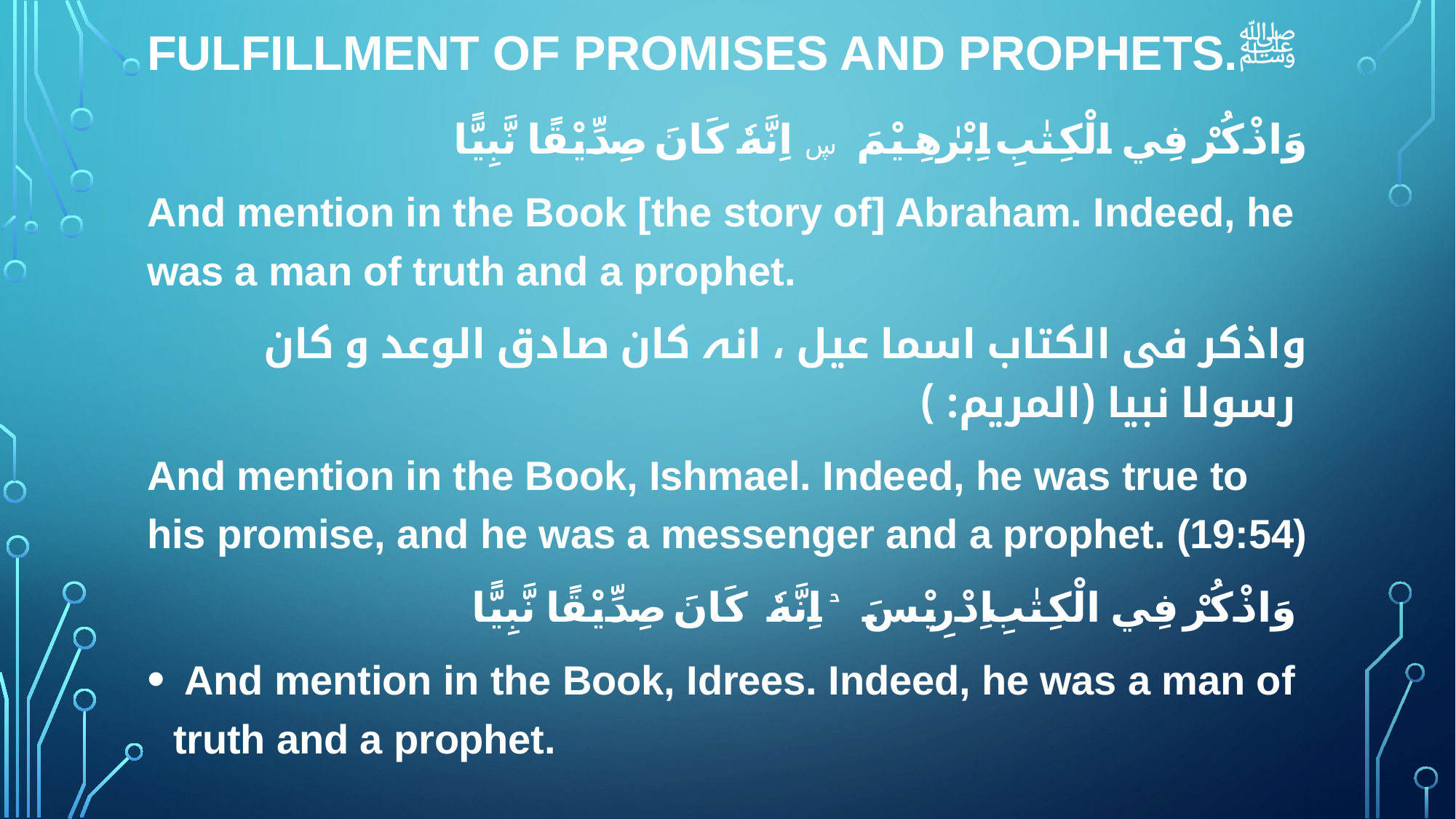

# Fulfillment of promises and prophets.ﷺ
وَاذْكُرْ فِي الْكِتٰبِ اِبْرٰهِيْمَ  ڛ اِنَّهٗ كَانَ صِدِّيْقًا نَّبِيًّا
And mention in the Book [the story of] Abraham. Indeed, he was a man of truth and a prophet.
واذکر فی الکتاب اسما عیل ، انہ کان صادق الوعد و کان رسولا نبیا (المریم: )
And mention in the Book, Ishmael. Indeed, he was true to his promise, and he was a messenger and a prophet. (19:54)
وَاذْكُرْ فِي الْكِتٰبِ اِدْرِيْسَ ۡ اِنَّهٗ  كَانَ صِدِّيْقًا نَّبِيًّا
 And mention in the Book, Idrees. Indeed, he was a man of truth and a prophet.